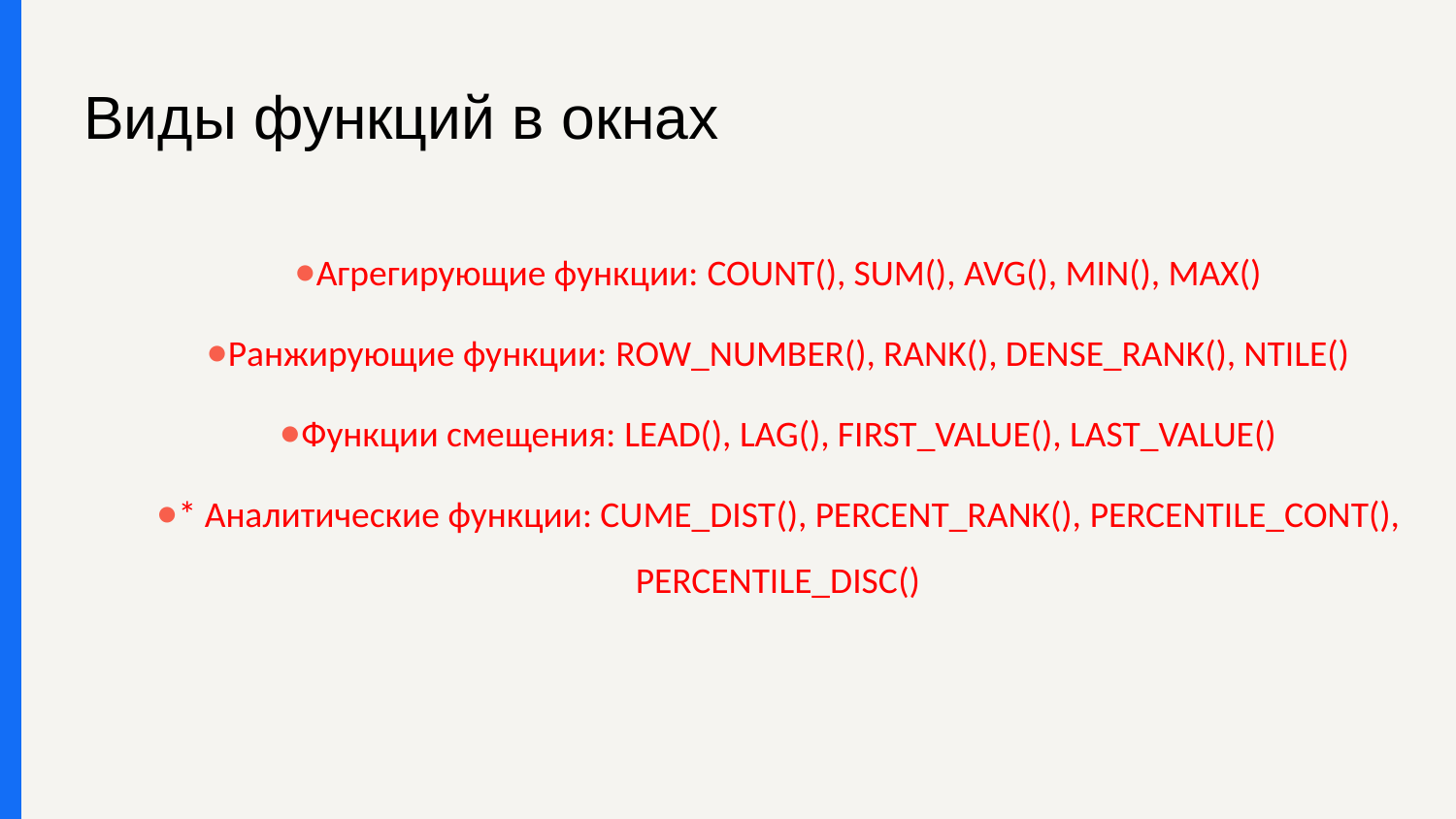

# Виды функций в окнах
Агрегирующие функции: COUNT(), SUM(), AVG(), MIN(), MAX()
Ранжирующие функции: ROW_NUMBER(), RANK(), DENSE_RANK(), NTILE()
Функции смещения: LEAD(), LAG(), FIRST_VALUE(), LAST_VALUE()
* Аналитические функции: CUME_DIST(), PERCENT_RANK(), PERCENTILE_CONT(), PERCENTILE_DISС()